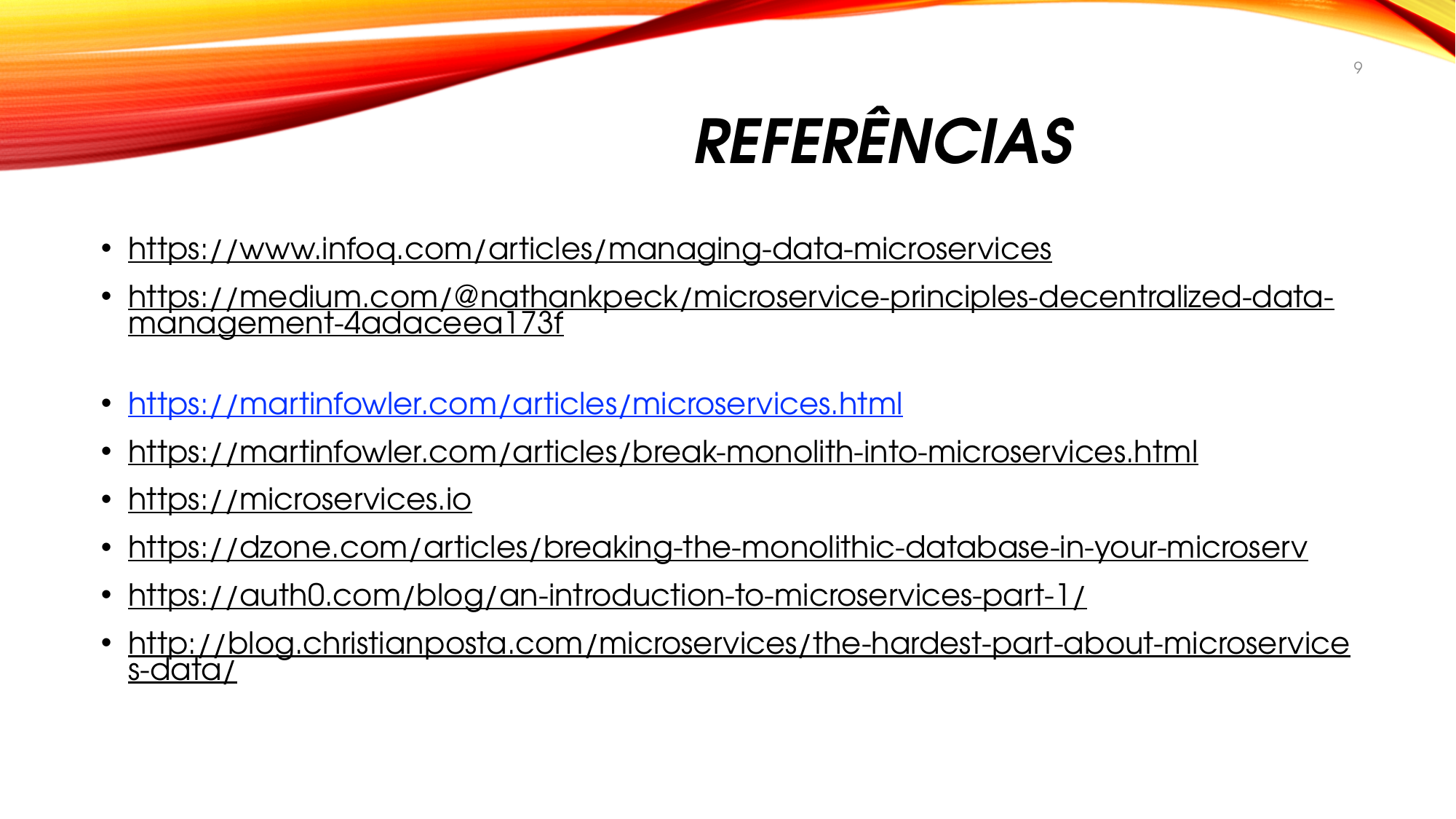

9
# Referências
https://www.infoq.com/articles/managing-data-microservices
https://medium.com/@nathankpeck/microservice-principles-decentralized-data-management-4adaceea173f
https://martinfowler.com/articles/microservices.html
https://martinfowler.com/articles/break-monolith-into-microservices.html
https://microservices.io
https://dzone.com/articles/breaking-the-monolithic-database-in-your-microserv
https://auth0.com/blog/an-introduction-to-microservices-part-1/
http://blog.christianposta.com/microservices/the-hardest-part-about-microservices-data/